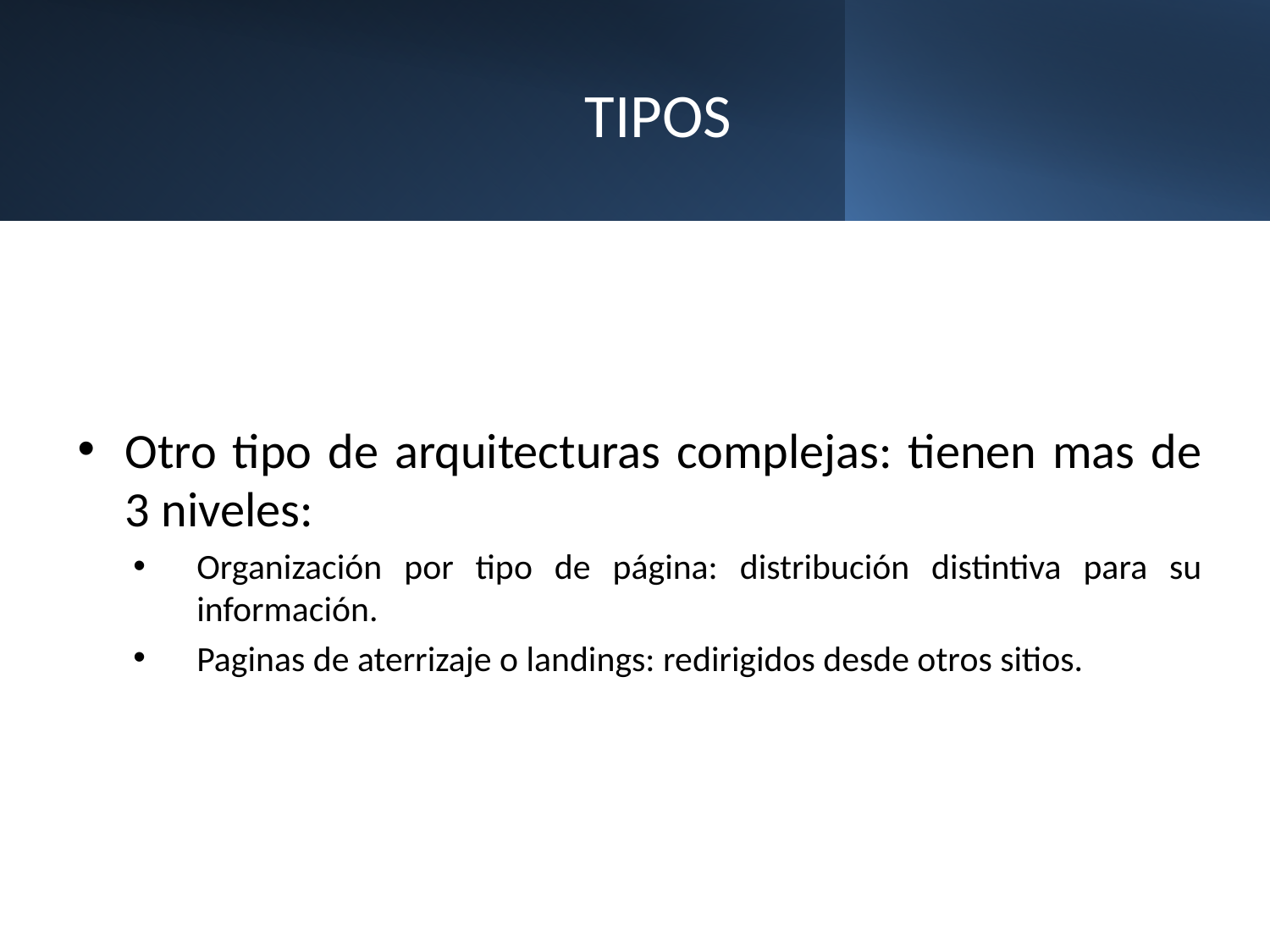

# TIPOS
Otro tipo de arquitecturas complejas: tienen mas de 3 niveles:
Organización por tipo de página: distribución distintiva para su información.
Paginas de aterrizaje o landings: redirigidos desde otros sitios.